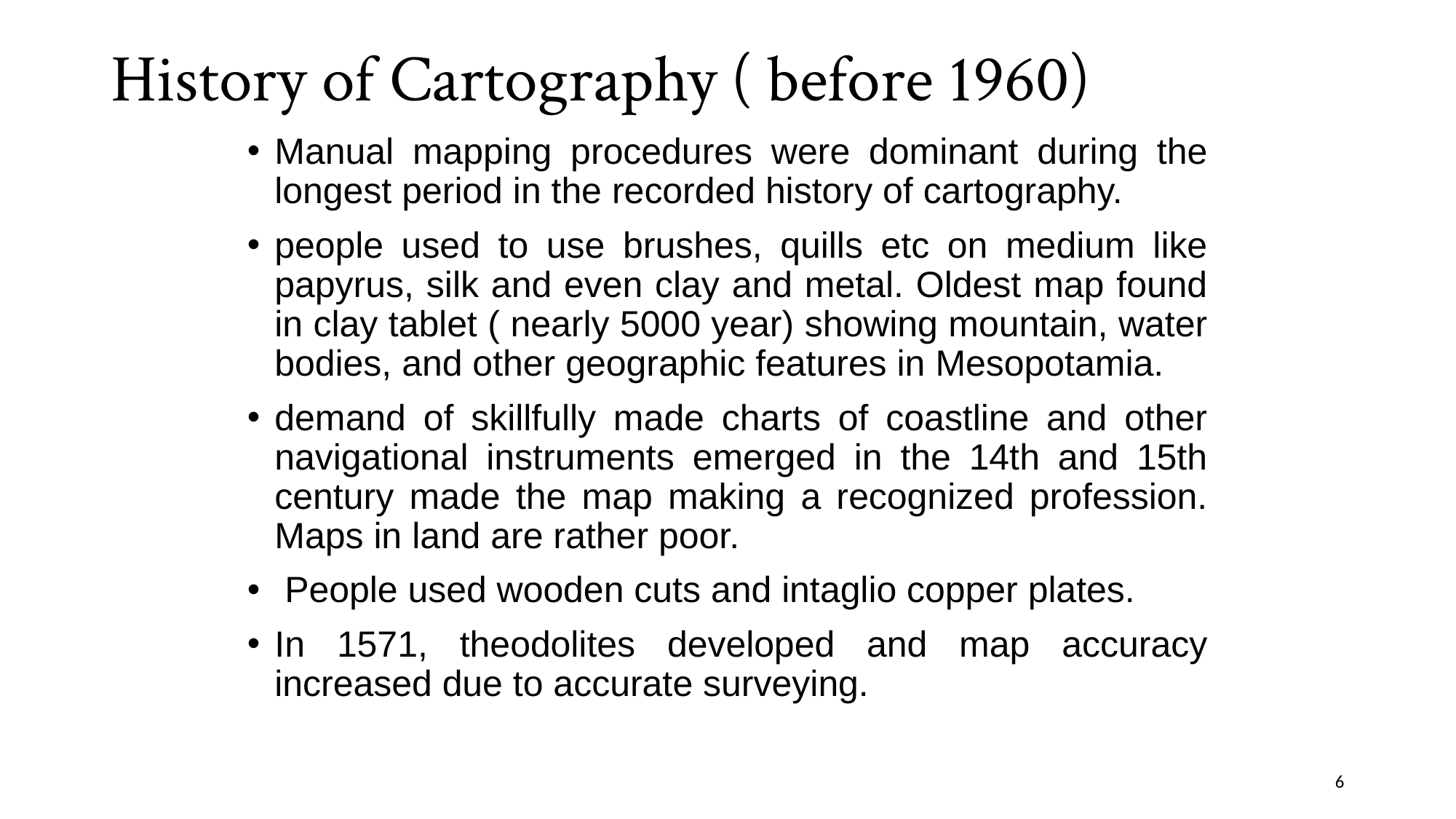

# History of Cartography ( before 1960)
Manual mapping procedures were dominant during the longest period in the recorded history of cartography.
people used to use brushes, quills etc on medium like papyrus, silk and even clay and metal. Oldest map found in clay tablet ( nearly 5000 year) showing mountain, water bodies, and other geographic features in Mesopotamia.
demand of skillfully made charts of coastline and other navigational instruments emerged in the 14th and 15th century made the map making a recognized profession. Maps in land are rather poor.
 People used wooden cuts and intaglio copper plates.
In 1571, theodolites developed and map accuracy increased due to accurate surveying.

6